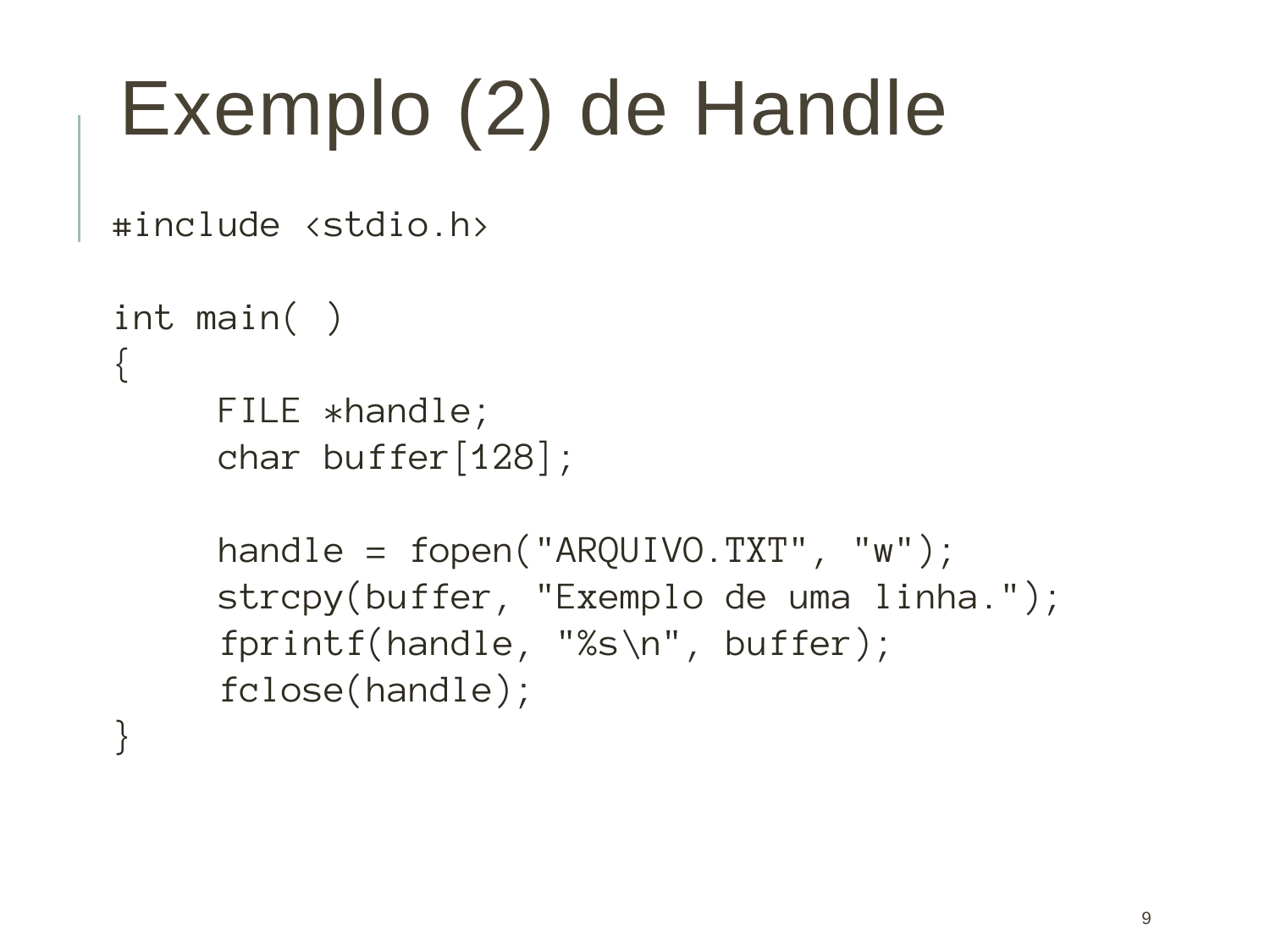

# Exemplo (2) de Handle
#include <stdio.h>

int main( )
{
     FILE *handle;
     char buffer[128];

     handle = fopen("ARQUIVO.TXT", "w");
     strcpy(buffer, "Exemplo de uma linha.");
     fprintf(handle, "%s\n", buffer);
     fclose(handle);
}

9